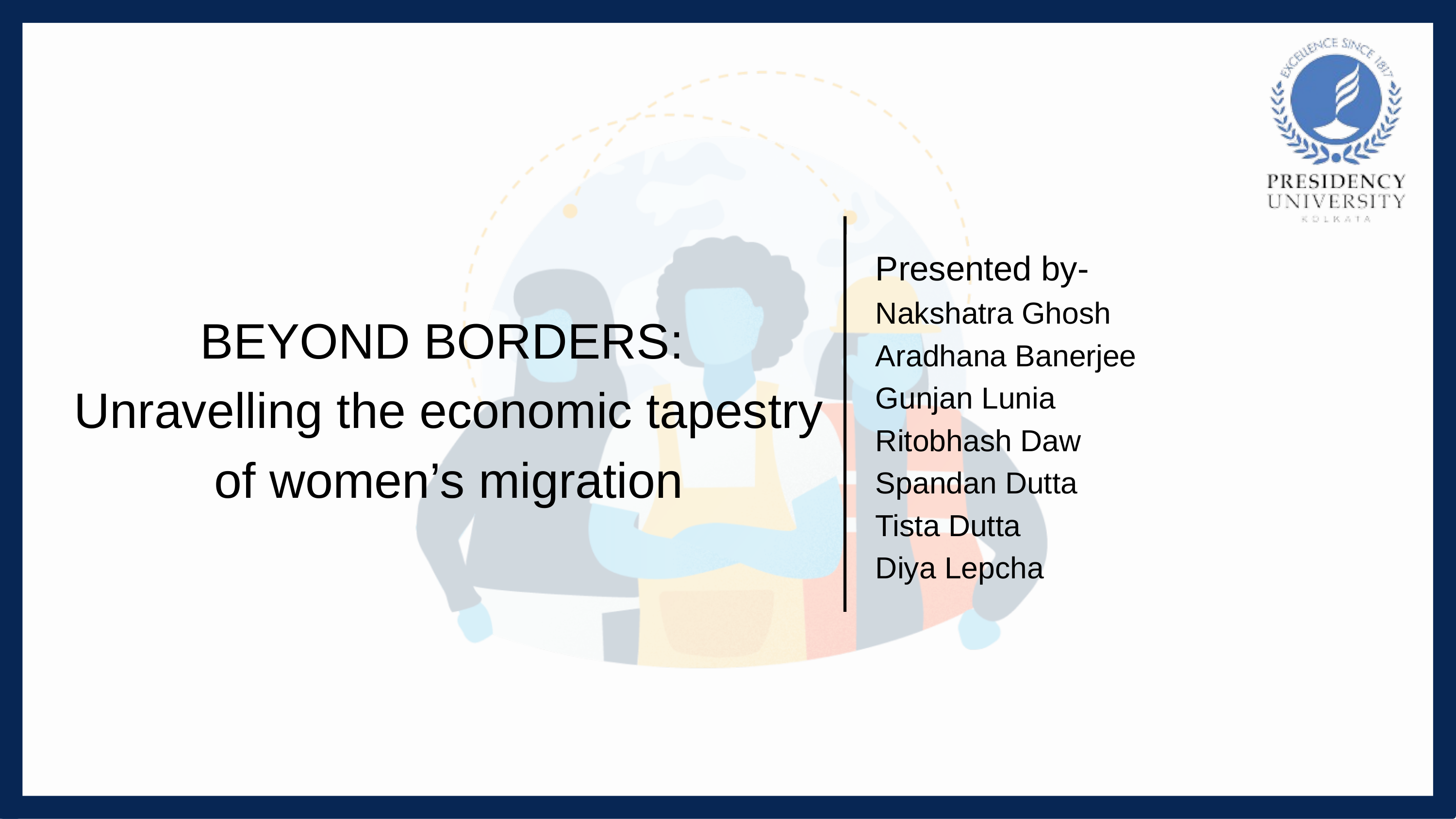

Presented by-
Nakshatra Ghosh
Aradhana Banerjee
Gunjan Lunia
Ritobhash Daw
Spandan Dutta
Tista Dutta
Diya Lepcha
BEYOND BORDERS:
Unravelling the economic tapestry of women’s migration